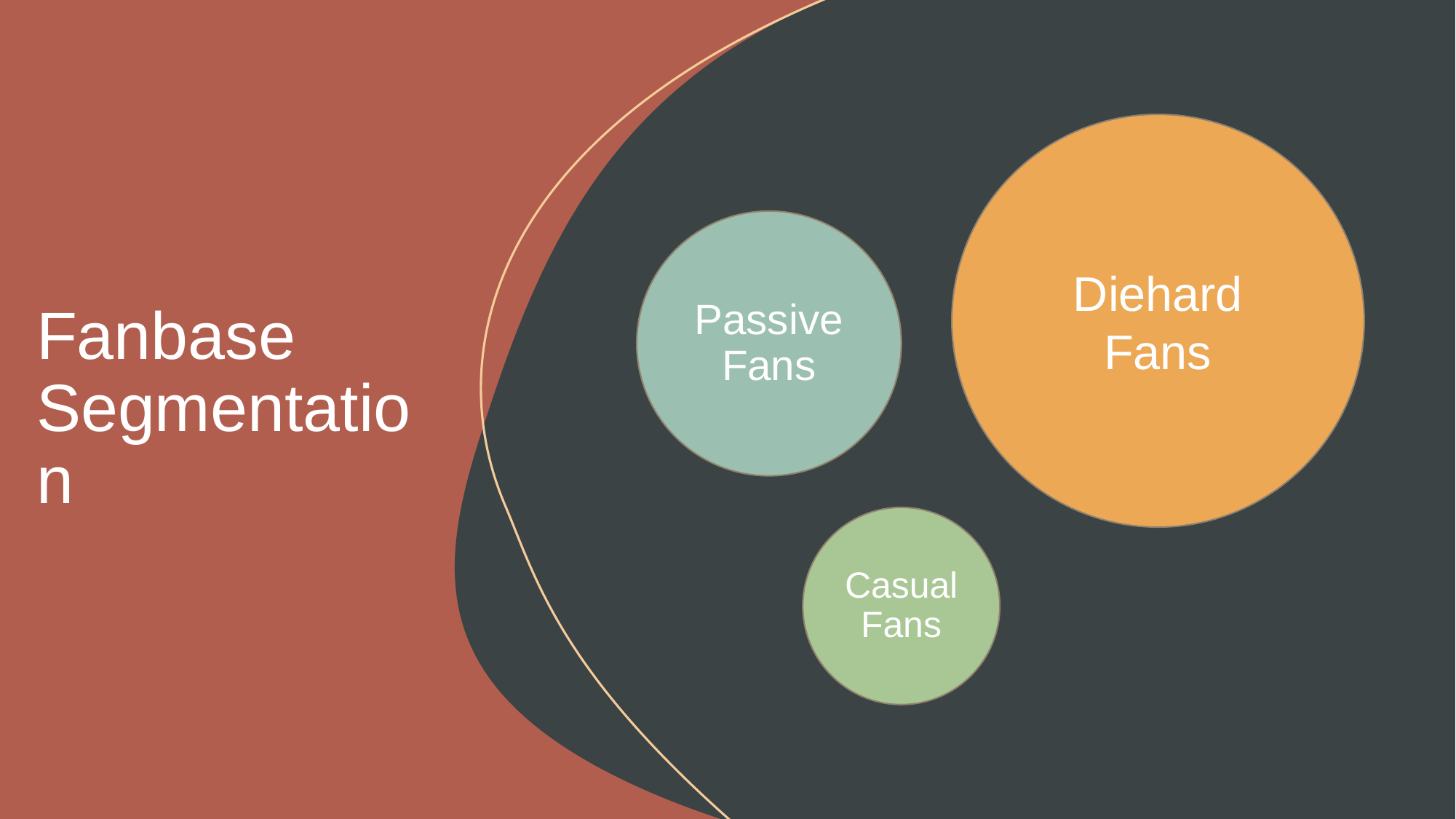

Diehard Fans
Passive Fans
Casual Fans
# Fanbase Segmentation